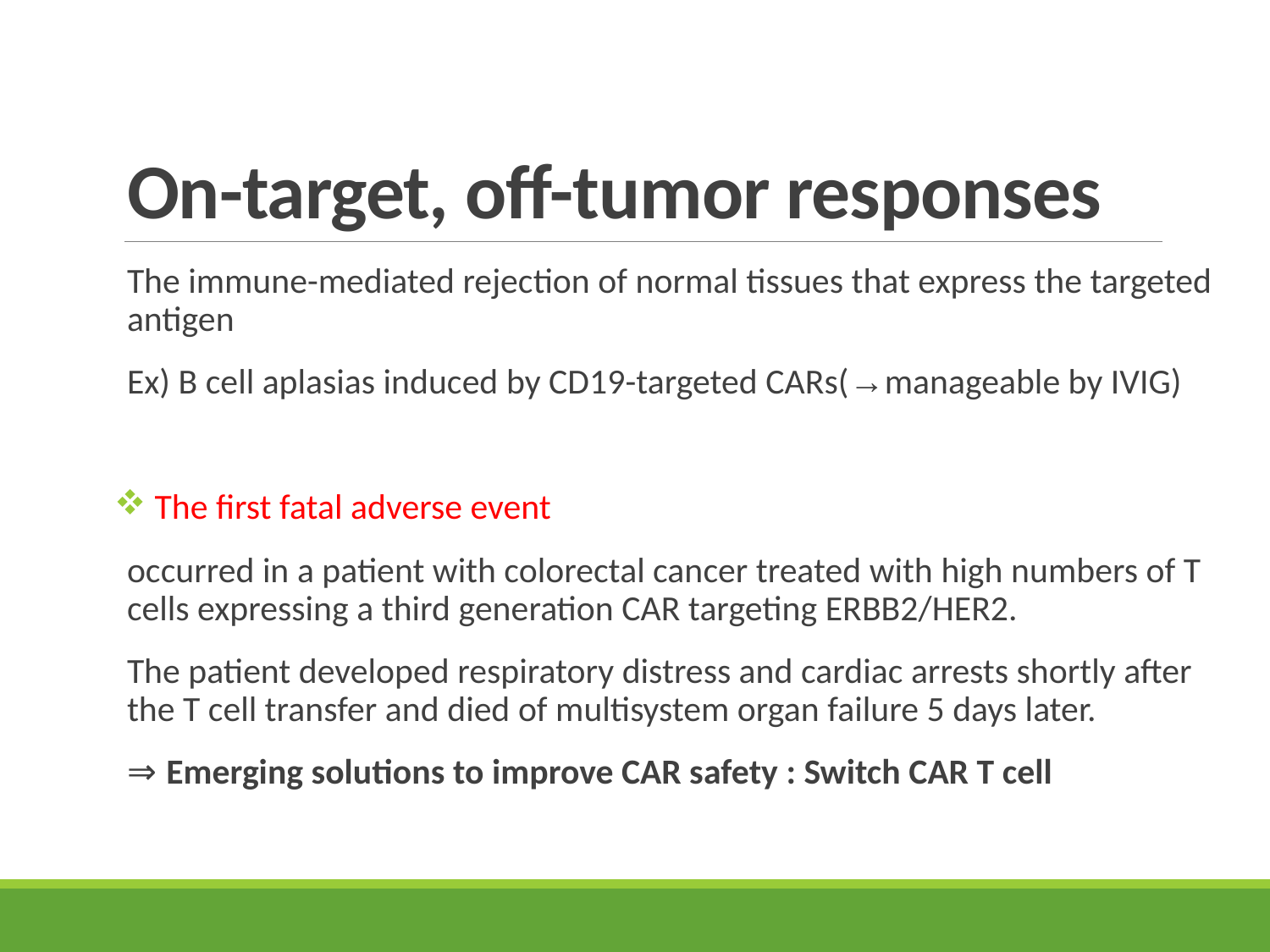

# On-target, off-tumor responses
The immune-mediated rejection of normal tissues that express the targeted antigen
Ex) B cell aplasias induced by CD19-targeted CARs(→manageable by IVIG)

 The first fatal adverse event
occurred in a patient with colorectal cancer treated with high numbers of T cells expressing a third generation CAR targeting ERBB2/HER2.
The patient developed respiratory distress and cardiac arrests shortly after the T cell transfer and died of multisystem organ failure 5 days later.
⇒ Emerging solutions to improve CAR safety : Switch CAR T cell